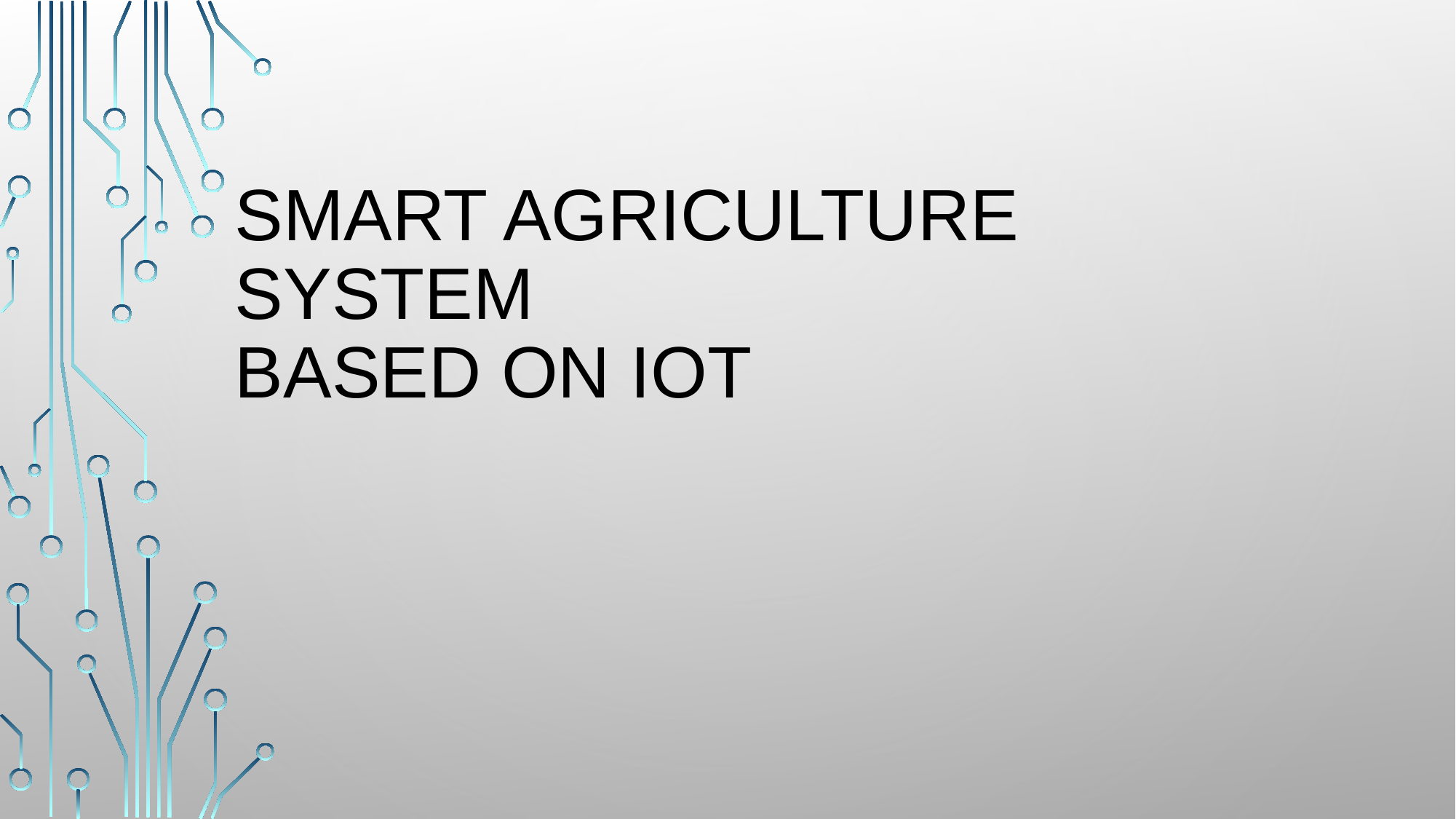

# SMART AGRICULTURE SYSTEM BASED ON IOT